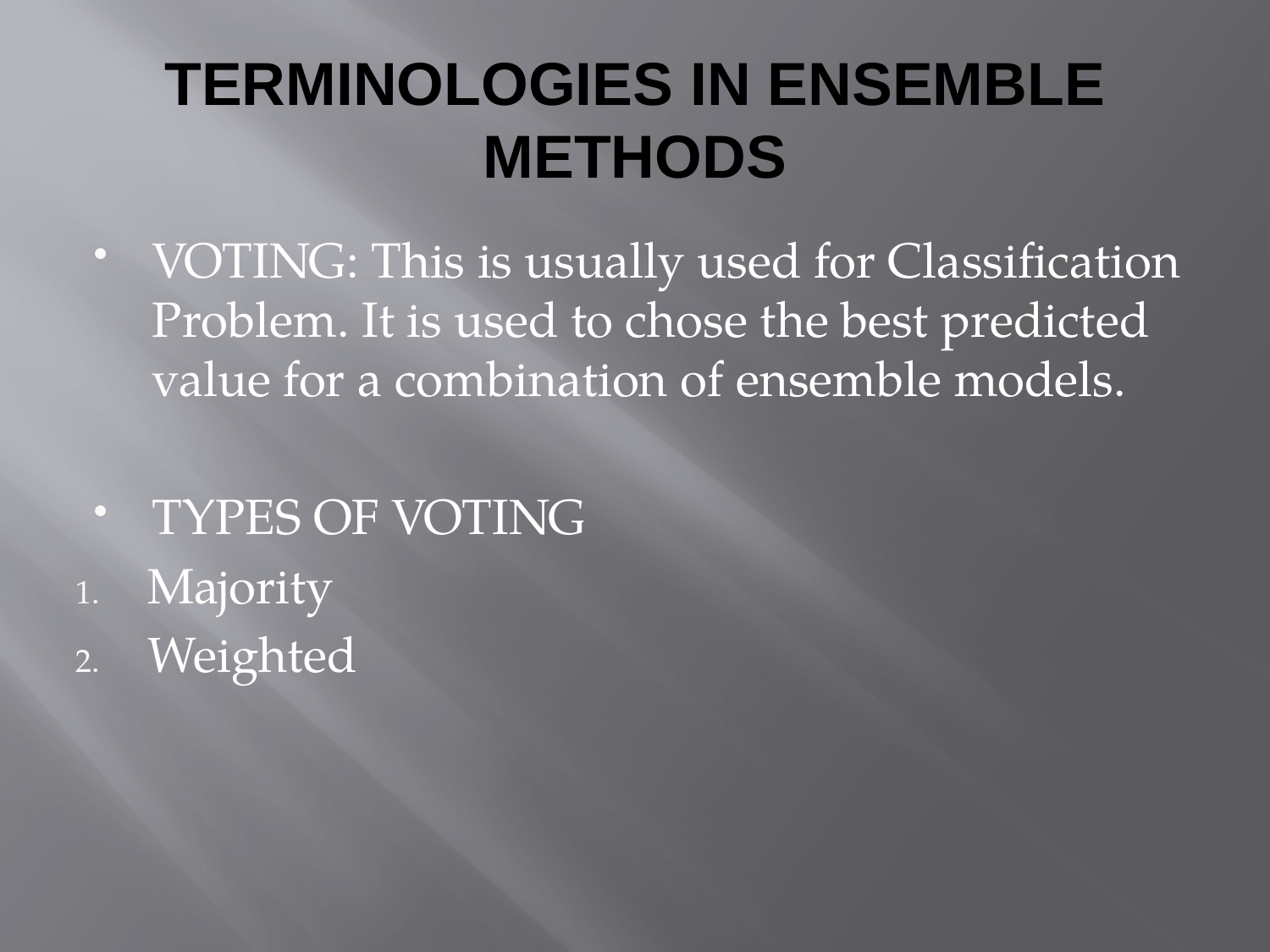

# TERMINOLOGIES IN ENSEMBLE METHODS
VOTING: This is usually used for Classification Problem. It is used to chose the best predicted value for a combination of ensemble models.

TYPES OF VOTING
Majority
Weighted